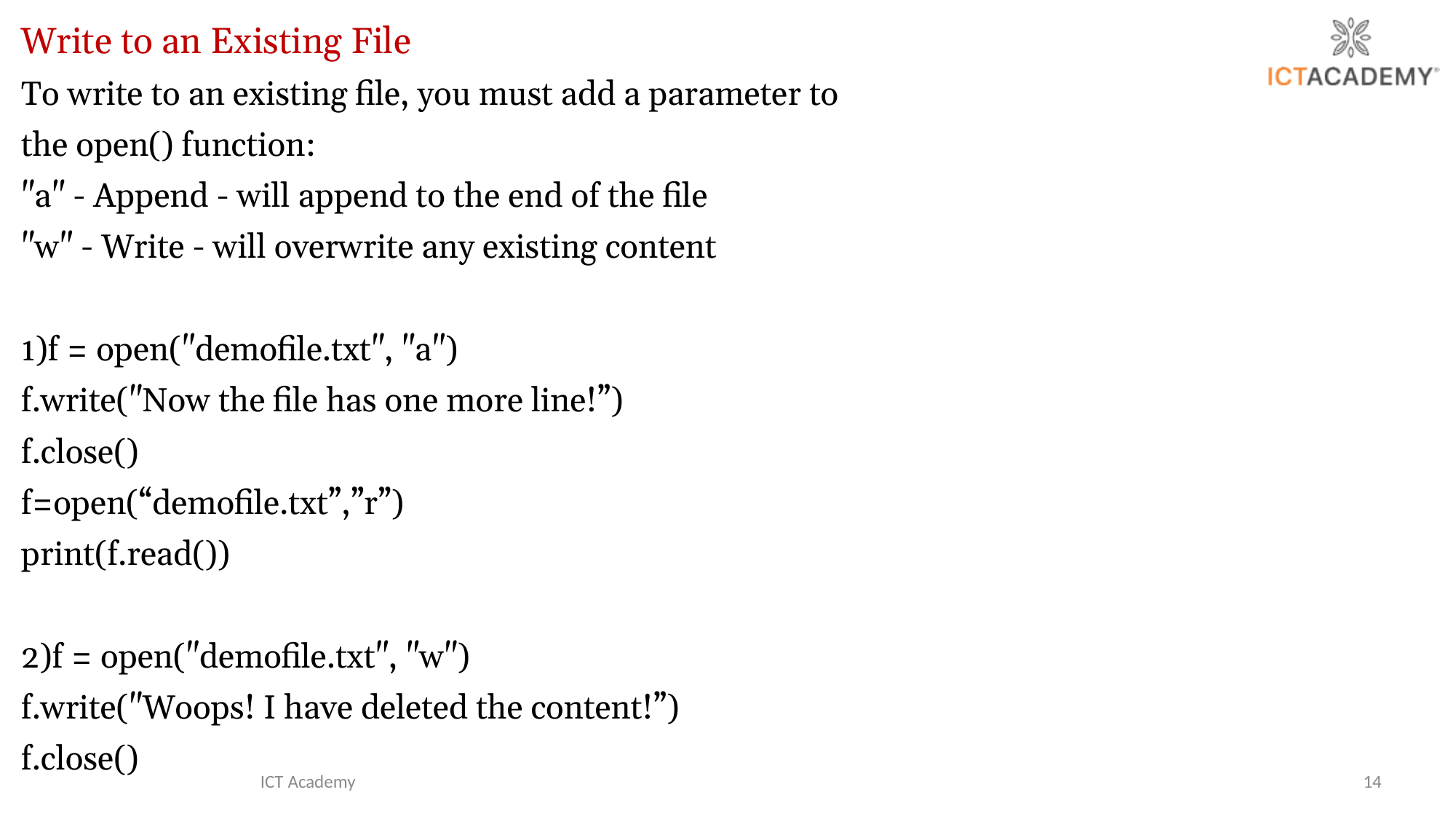

Write to an Existing File
To write to an existing file, you must add a parameter to
the open() function:
"a" - Append - will append to the end of the file
"w" - Write - will overwrite any existing content

1)f = open("demofile.txt", "a")
f.write("Now the file has one more line!”)
f.close()
f=open(“demofile.txt”,”r”)
print(f.read())

2)f = open("demofile.txt", "w")
f.write("Woops! I have deleted the content!”)
f.close()
ICT Academy
14